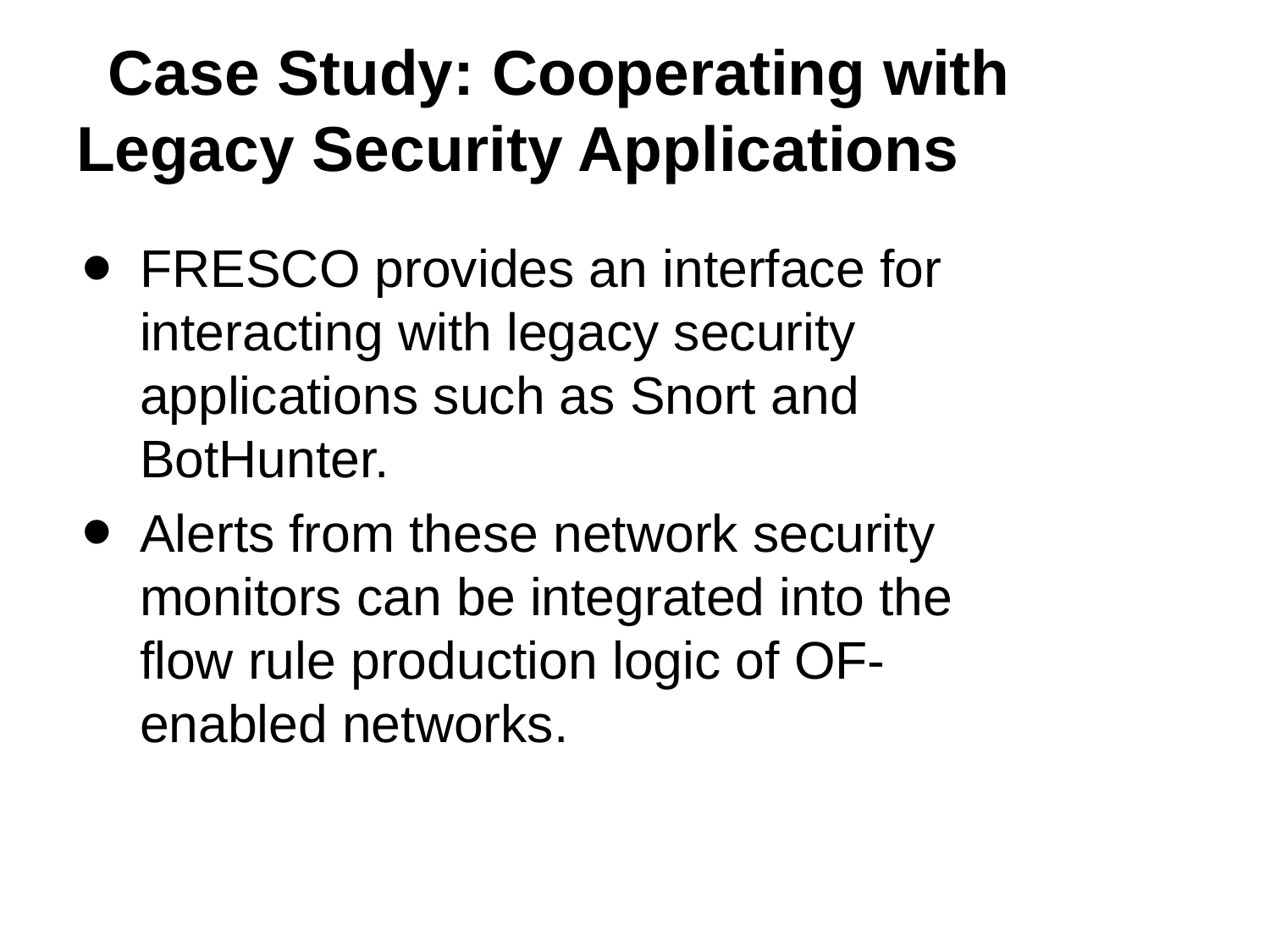

# Case Study: Cooperating with Legacy Security Applications
FRESCO provides an interface for interacting with legacy security applications such as Snort and BotHunter.
Alerts from these network security monitors can be integrated into the flow rule production logic of OF-enabled networks.